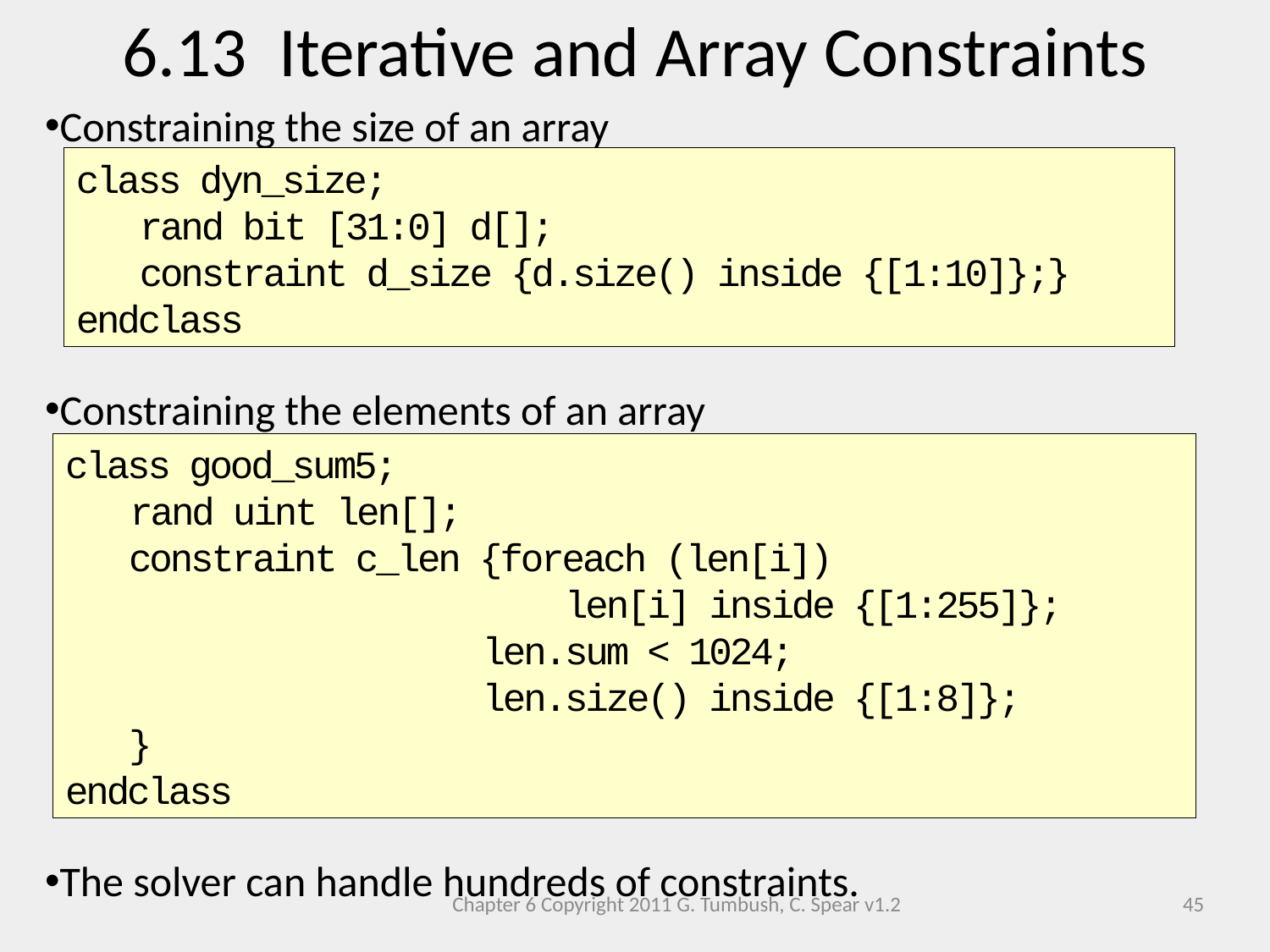

6.13  Iterative and Array Constraints
Constraining the size of an array

Constraining the elements of an array

The solver can handle hundreds of constraints.
class dyn_size;
rand bit [31:0] d[];
constraint d_size {d.size() inside {[1:10]};}
endclass
class good_sum5;
   rand uint len[];
constraint c_len {foreach (len[i])
                     len[i] inside {[1:255]};
                 len.sum < 1024;
                 len.size() inside {[1:8]};
}
endclass
Chapter 6 Copyright 2011 G. Tumbush, C. Spear v1.2
45